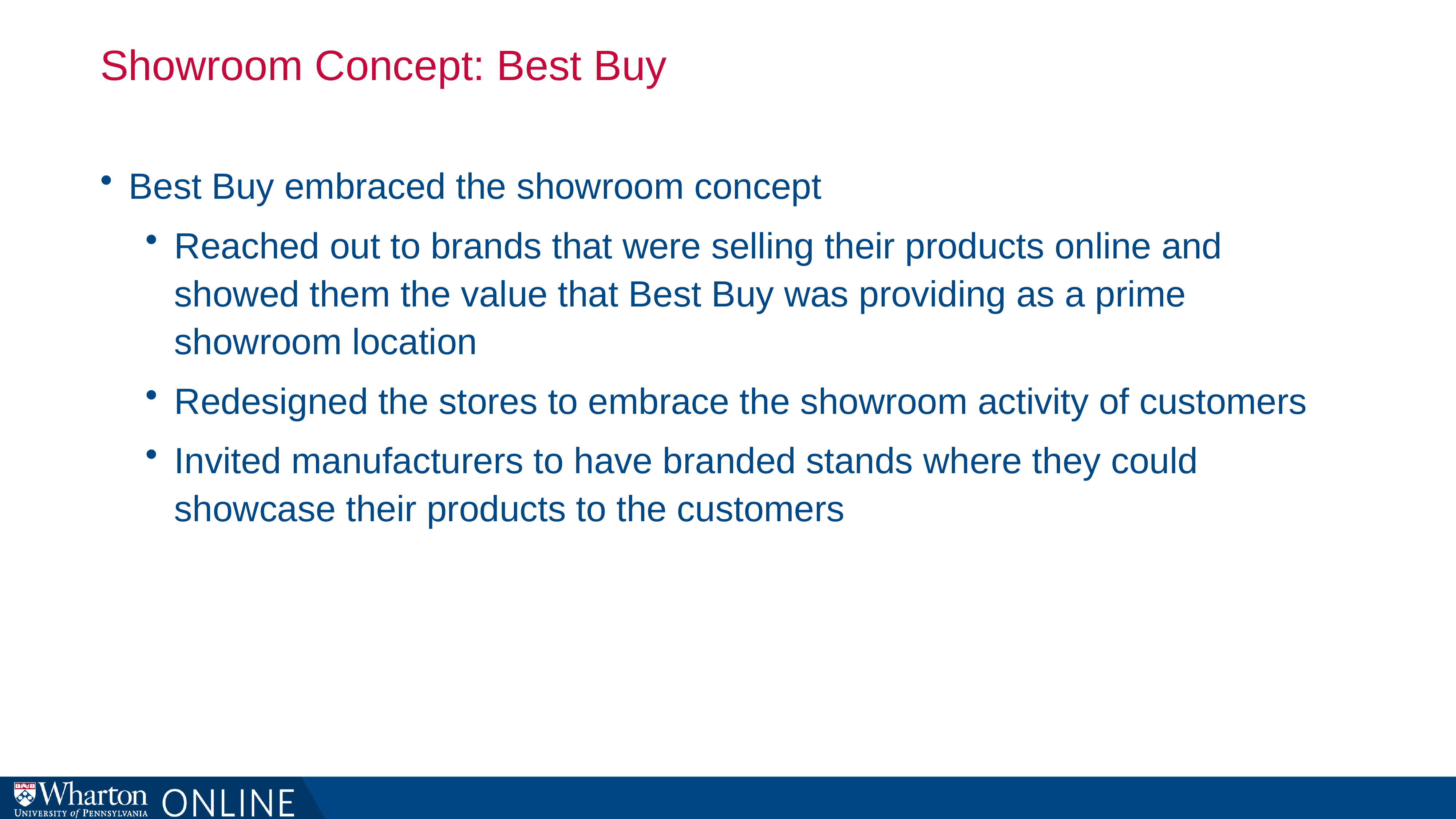

# Showroom Concept: Best Buy
Best Buy embraced the showroom concept
Reached out to brands that were selling their products online and showed them the value that Best Buy was providing as a prime showroom location
Redesigned the stores to embrace the showroom activity of customers
Invited manufacturers to have branded stands where they could showcase their products to the customers